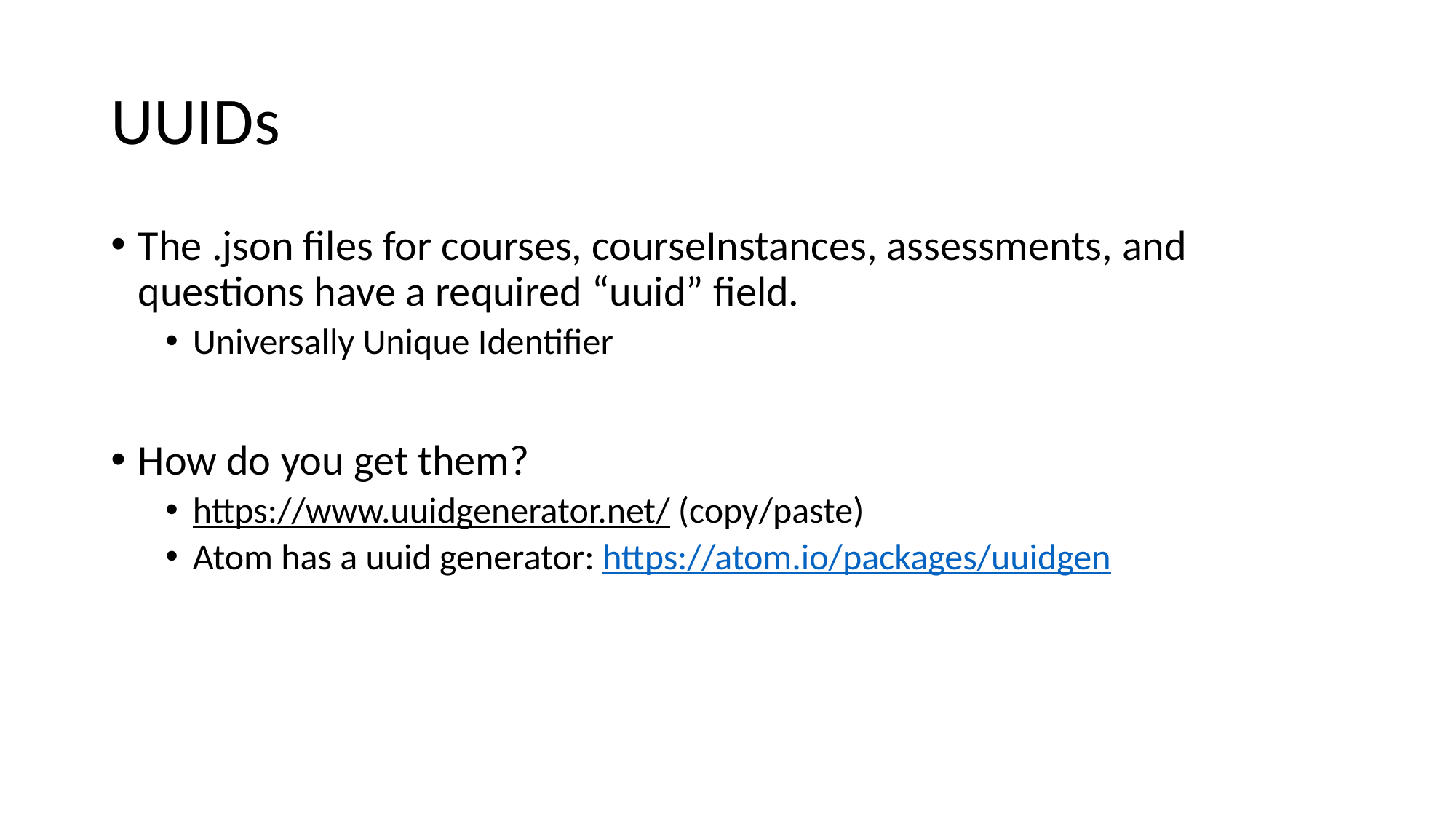

# UUIDs
The .json files for courses, courseInstances, assessments, and questions have a required “uuid” field.
Universally Unique Identifier

How do you get them?
https://www.uuidgenerator.net/ (copy/paste)
Atom has a uuid generator: https://atom.io/packages/uuidgen